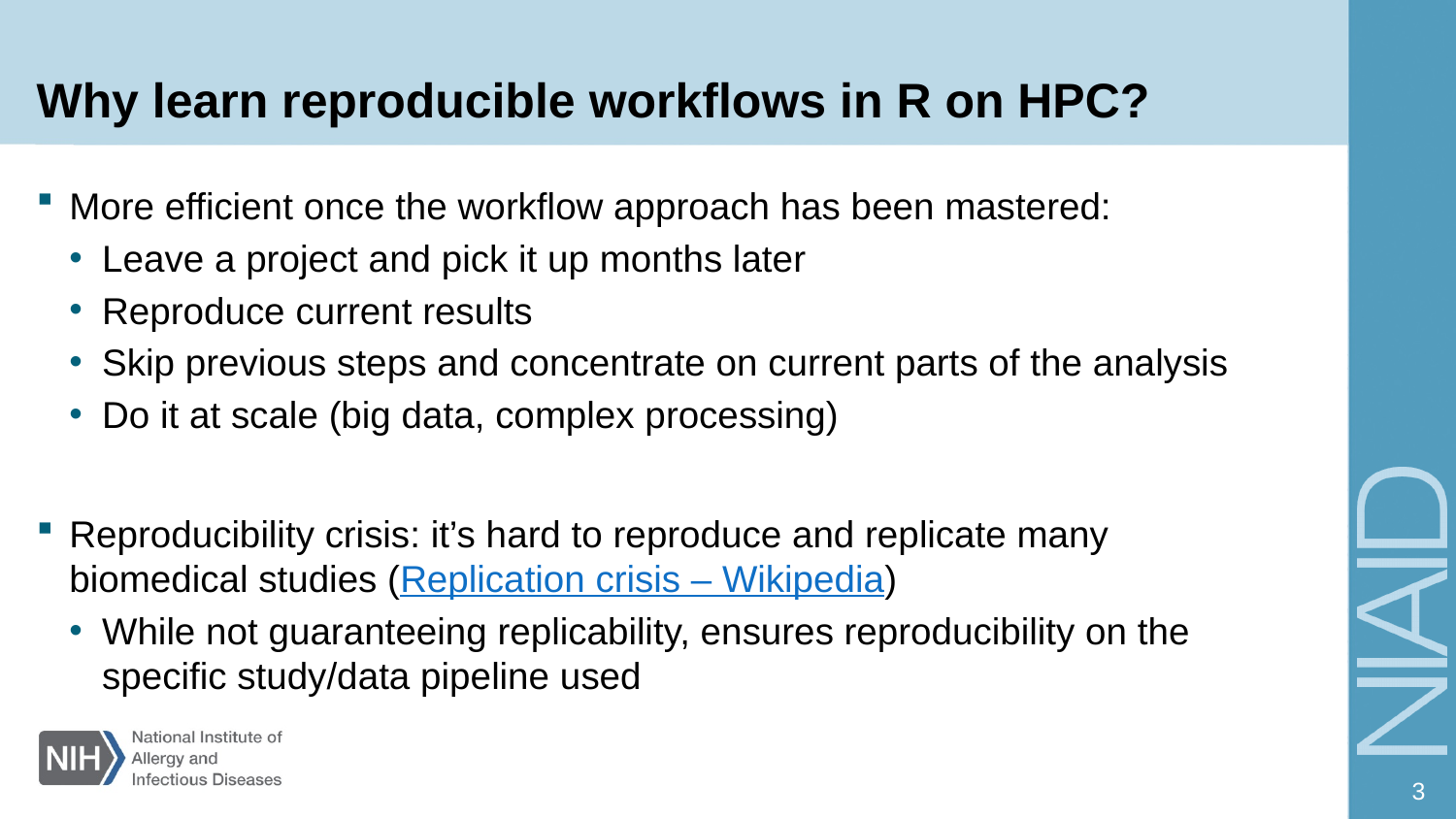

# Why learn reproducible workflows in R on HPC?
More efficient once the workflow approach has been mastered:
Leave a project and pick it up months later
Reproduce current results
Skip previous steps and concentrate on current parts of the analysis
Do it at scale (big data, complex processing)

Reproducibility crisis: it’s hard to reproduce and replicate many biomedical studies (Replication crisis – Wikipedia)
While not guaranteeing replicability, ensures reproducibility on the specific study/data pipeline used
3